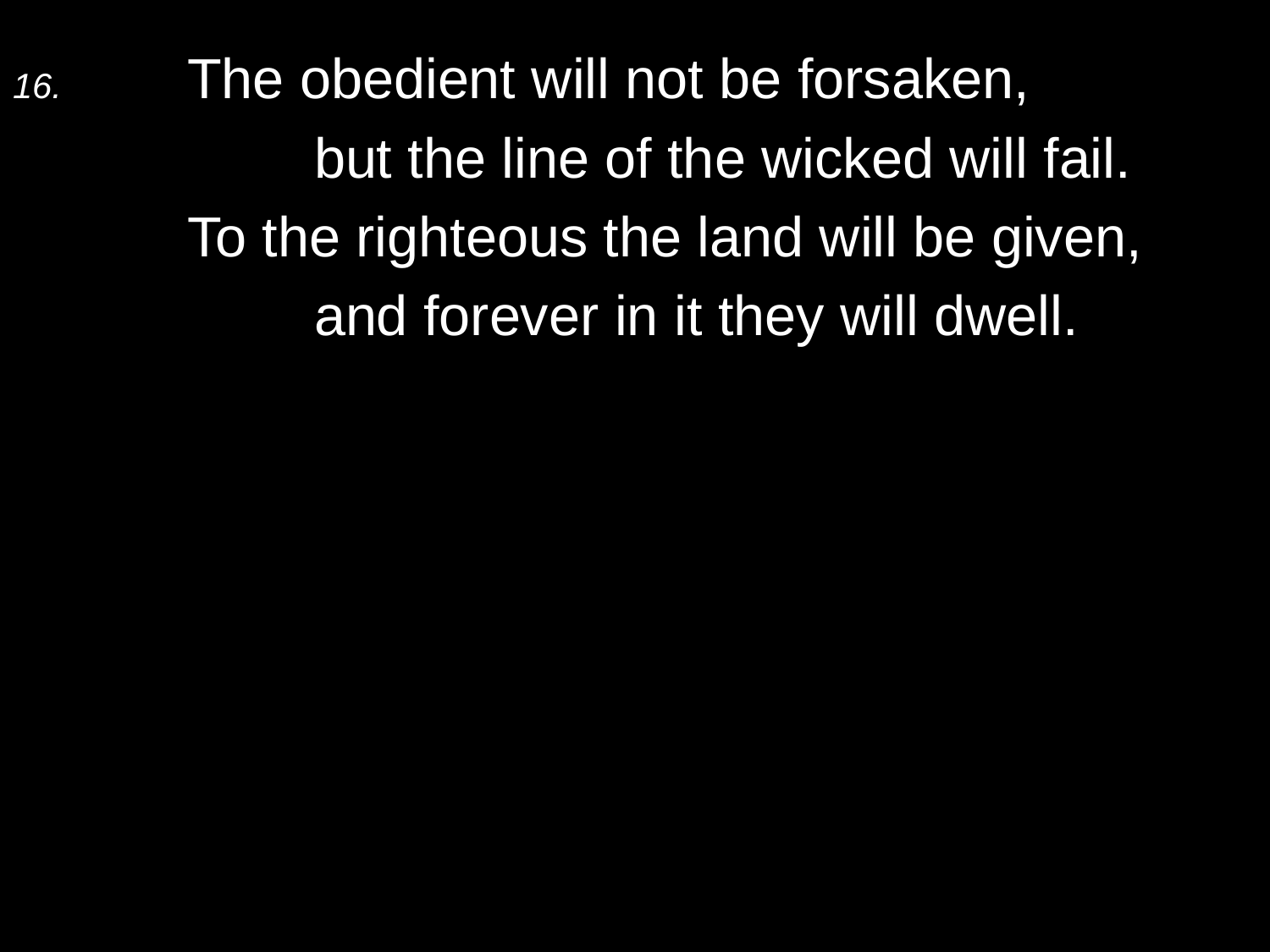

16.	The obedient will not be forsaken,
		but the line of the wicked will fail.
	To the righteous the land will be given,
		and forever in it they will dwell.